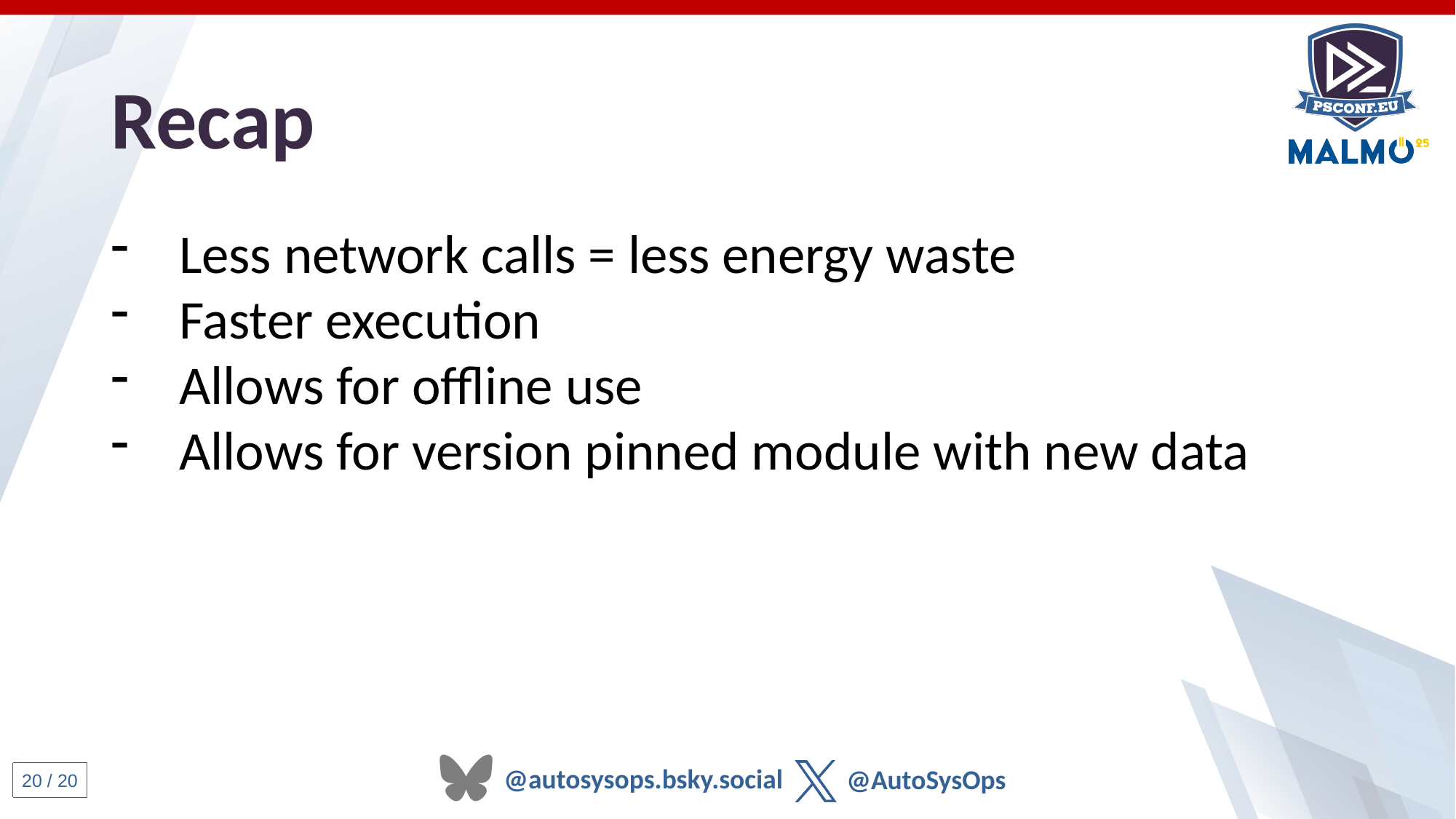

# Recap
Less network calls = less energy waste
Faster execution
Allows for offline use
Allows for version pinned module with new data
20 / 20